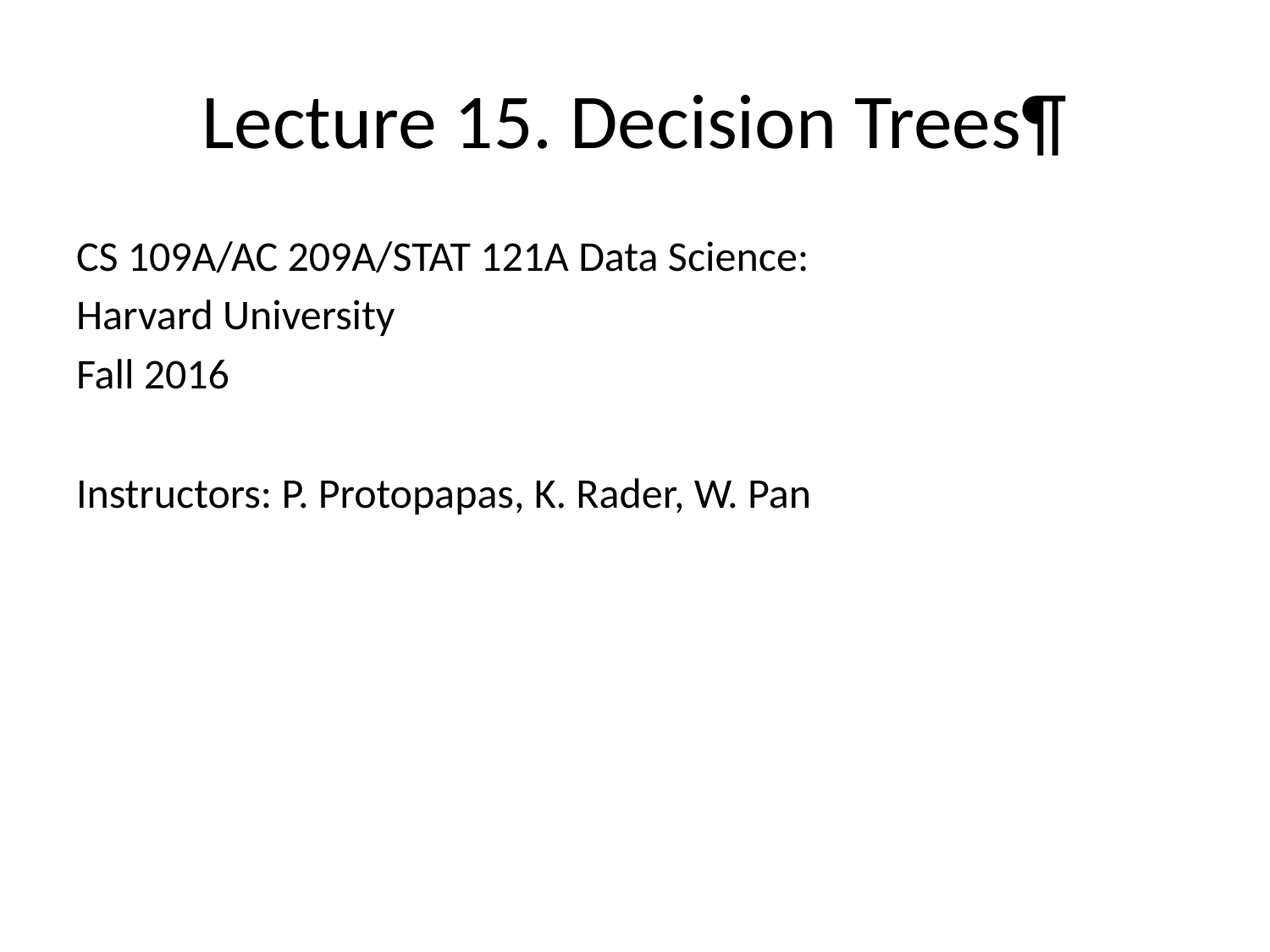

# Lecture 15. Decision Trees¶
CS 109A/AC 209A/STAT 121A Data Science:
Harvard University
Fall 2016

Instructors: P. Protopapas, K. Rader, W. Pan